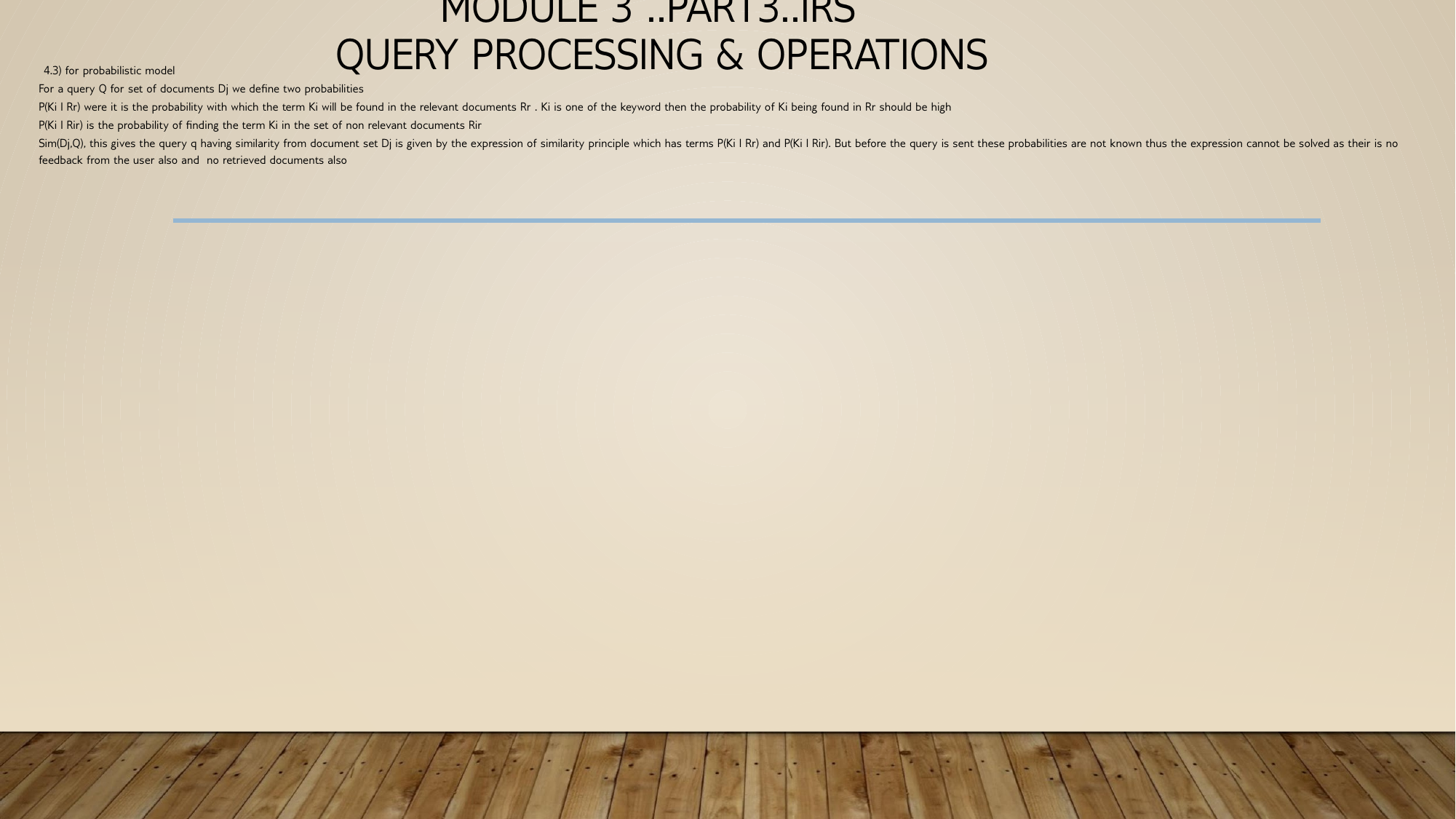

# MODULE 3 ..PART3..IRS QUERY PROCESSING & OPERATIONS
   4.3) for probabilistic model
For a query Q for set of documents Dj we define two probabilities
P(Ki I Rr) were it is the probability with which the term Ki will be found in the relevant documents Rr . Ki is one of the keyword then the probability of Ki being found in Rr should be high
P(Ki I Rir) is the probability of finding the term Ki in the set of non relevant documents Rir
Sim(Dj,Q), this gives the query q having similarity from document set Dj is given by the expression of similarity principle which has terms P(Ki I Rr) and P(Ki I Rir). But before the query is sent these probabilities are not known thus the expression cannot be solved as their is no feedback from the user also and  no retrieved documents also